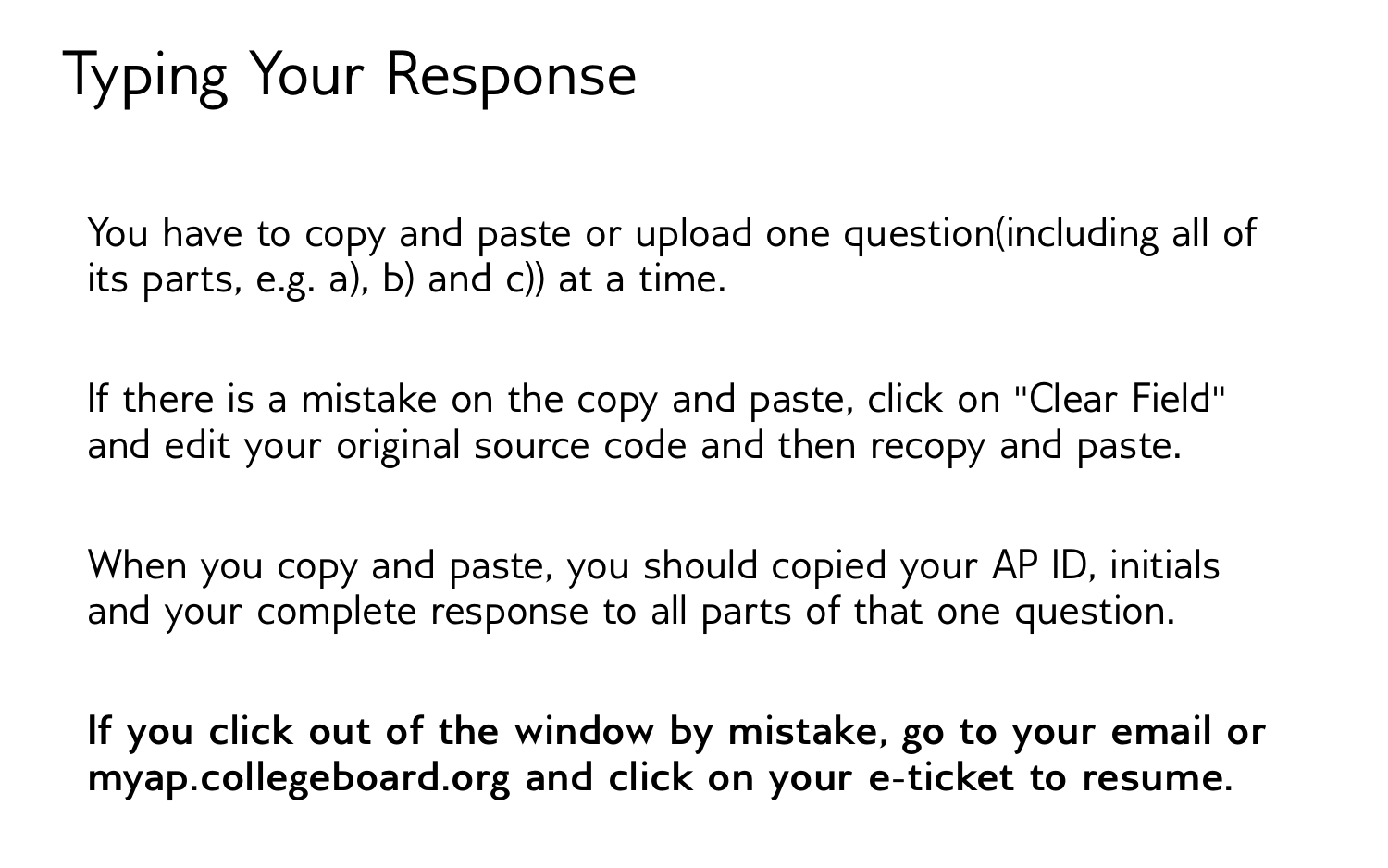

# Typing Your Response

You have to copy and paste or upload one question(including all of its parts, e.g. a), b) and c)) at a time.

If there is a mistake on the copy and paste, click on "Clear Field" and edit your original source code and then recopy and paste.

When you copy and paste, you should copied your AP ID, initials and your complete response to all parts of that one question.

If you click out of the window by mistake, go to your email or myap.collegeboard.org and click on your e-ticket to resume.